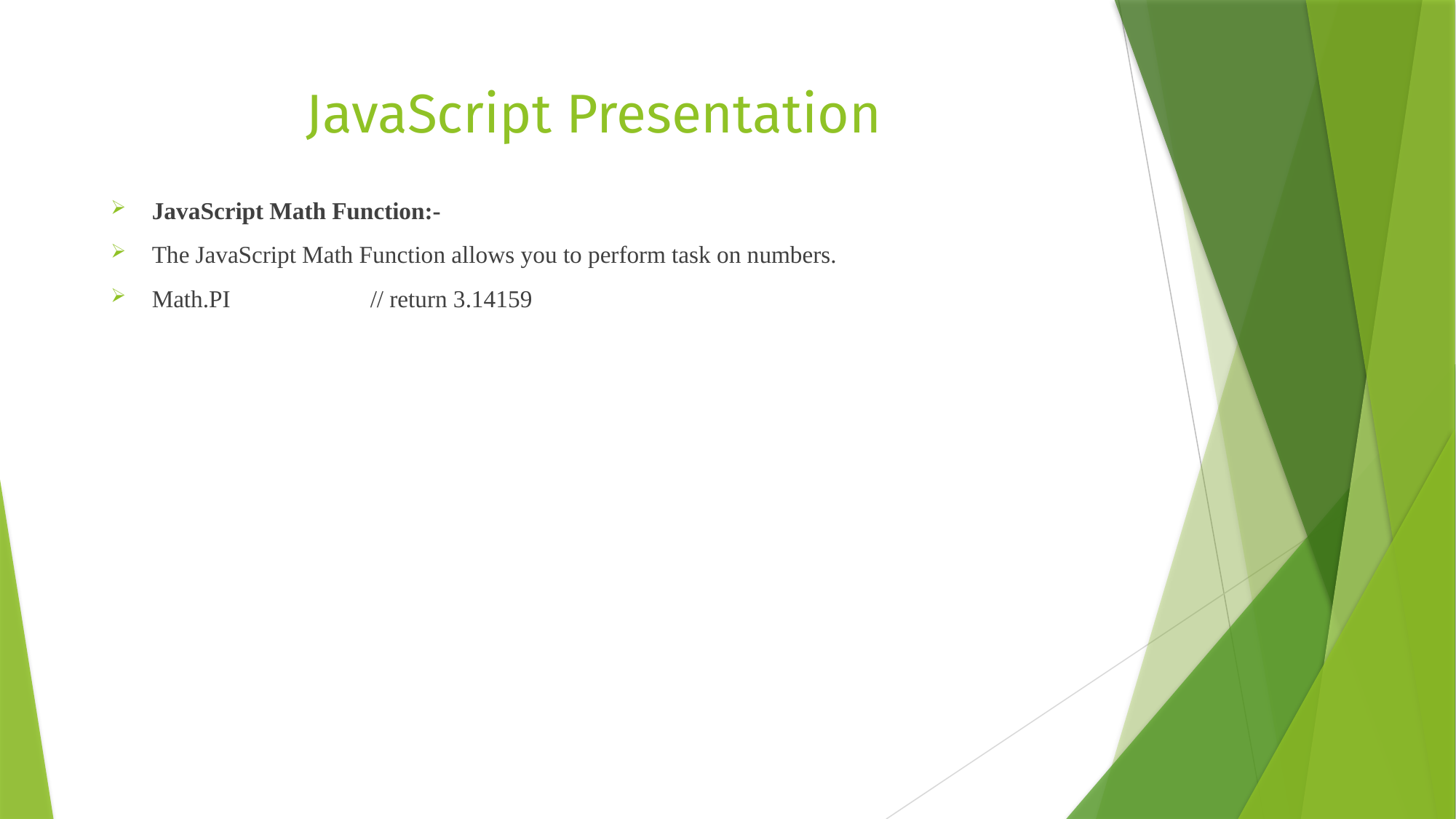

# JavaScript Presentation
JavaScript Math Function:-
The JavaScript Math Function allows you to perform task on numbers.
Math.PI		// return 3.14159